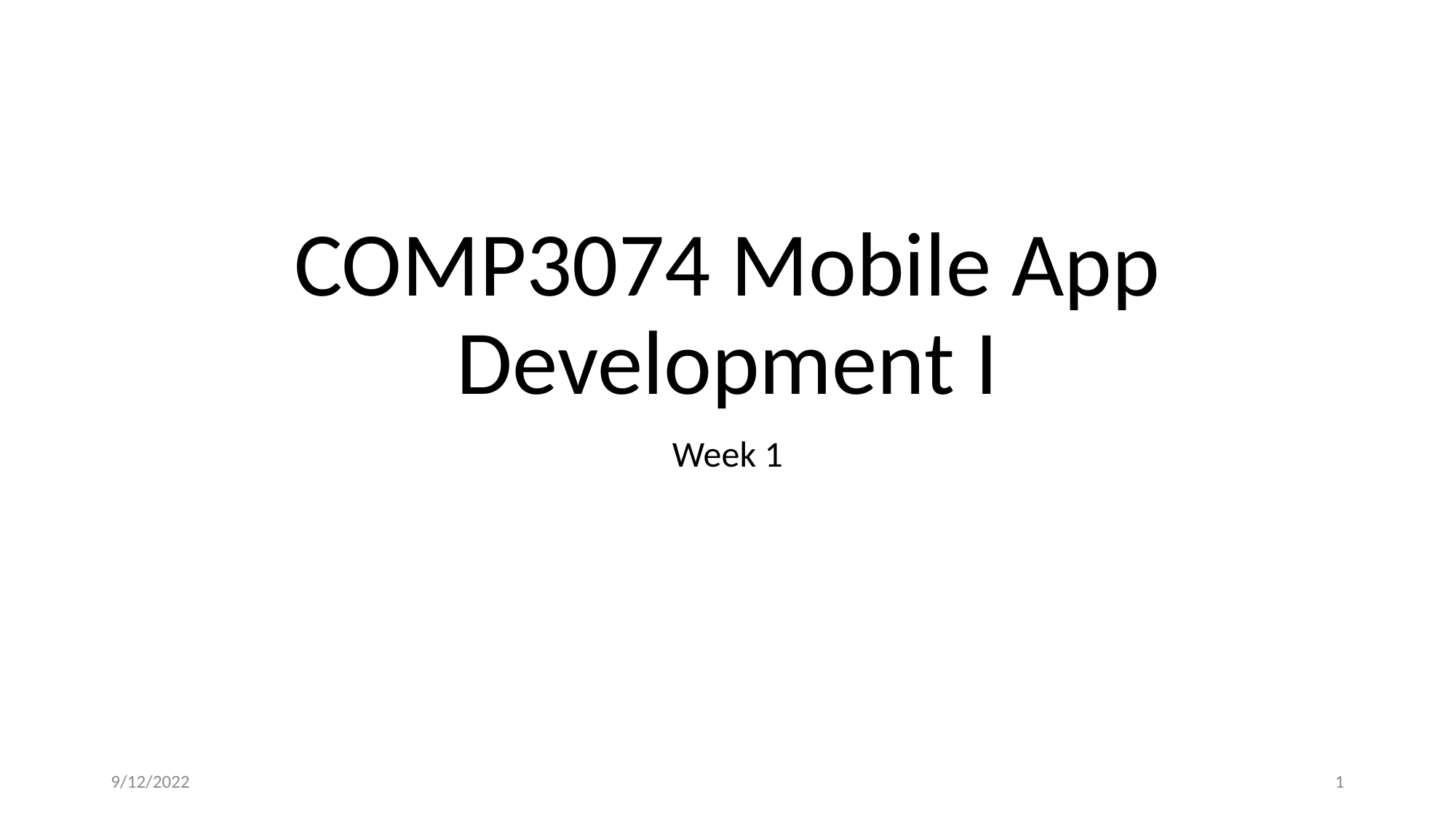

# COMP3074 Mobile App Development I

Week 1
9/12/2022
1